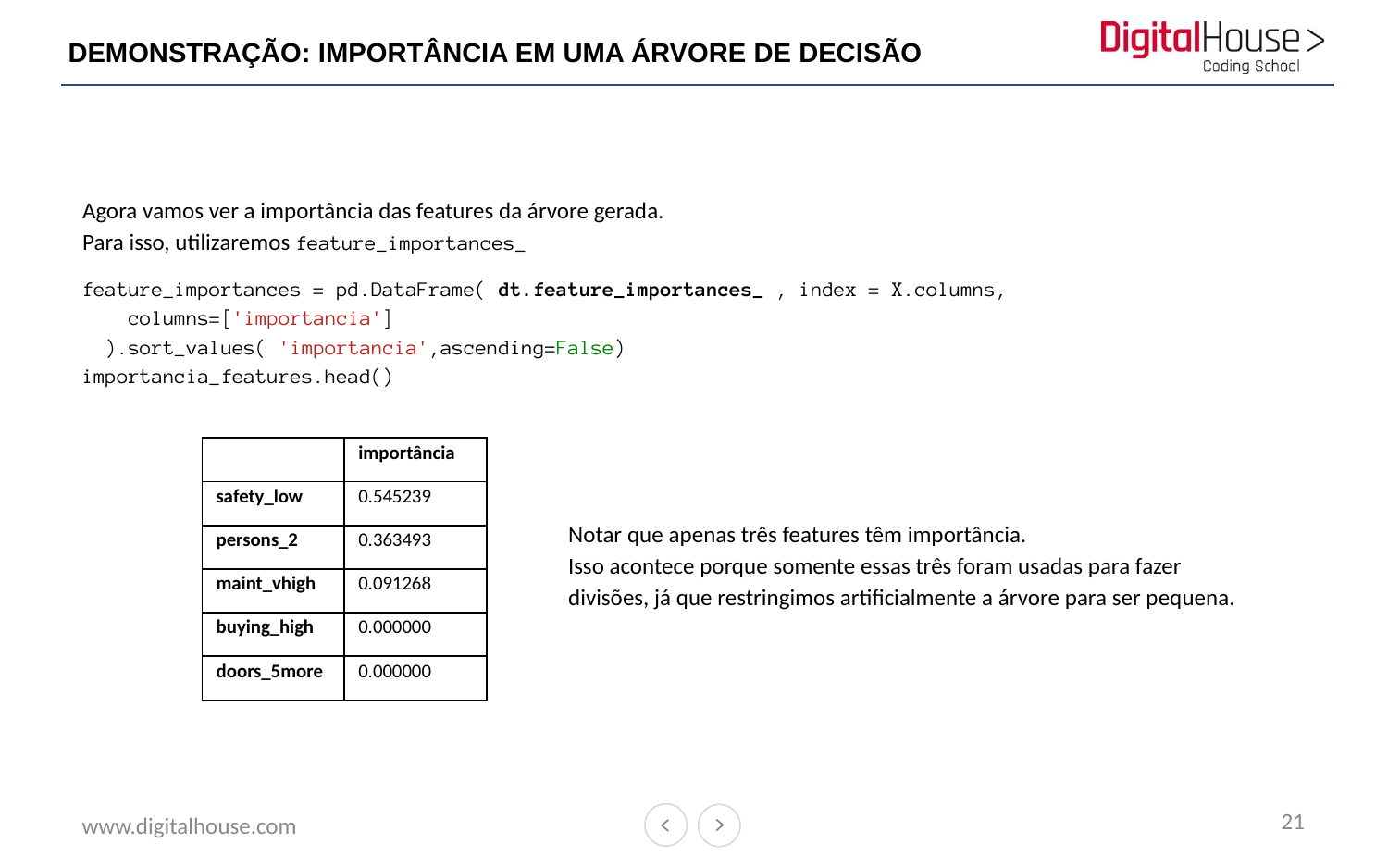

# DEMONSTRAÇÃO: IMPORTÂNCIA EM UMA ÁRVORE DE DECISÃO
Agora vamos ver a importância das features da árvore gerada.
Para isso, utilizaremos feature_importances_
feature_importances = pd.DataFrame( dt.feature_importances_ , index = X.columns,
    columns=['importancia']
  ).sort_values( 'importancia',ascending=False)
importancia_features.head()

Notar que apenas três features têm importância.
Isso acontece porque somente essas três foram usadas para fazer divisões, já que restringimos artificialmente a árvore para ser pequena.
|  | importância |
| --- | --- |
| safety\_low | 0.545239 |
| persons\_2 | 0.363493 |
| maint\_vhigh | 0.091268 |
| buying\_high | 0.000000 |
| doors\_5more | 0.000000 |
21